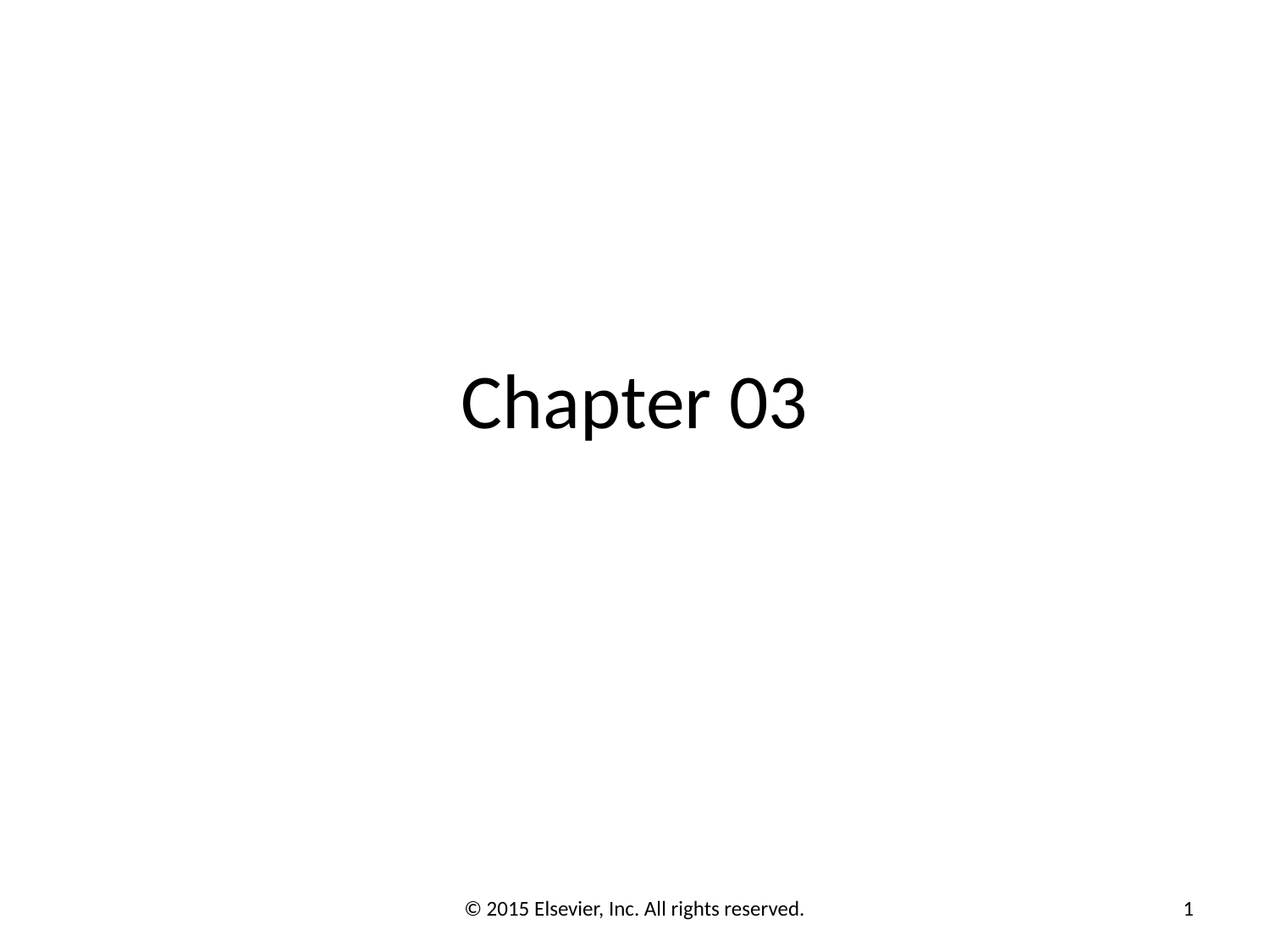

# Chapter 03
© 2015 Elsevier, Inc. All rights reserved.
1